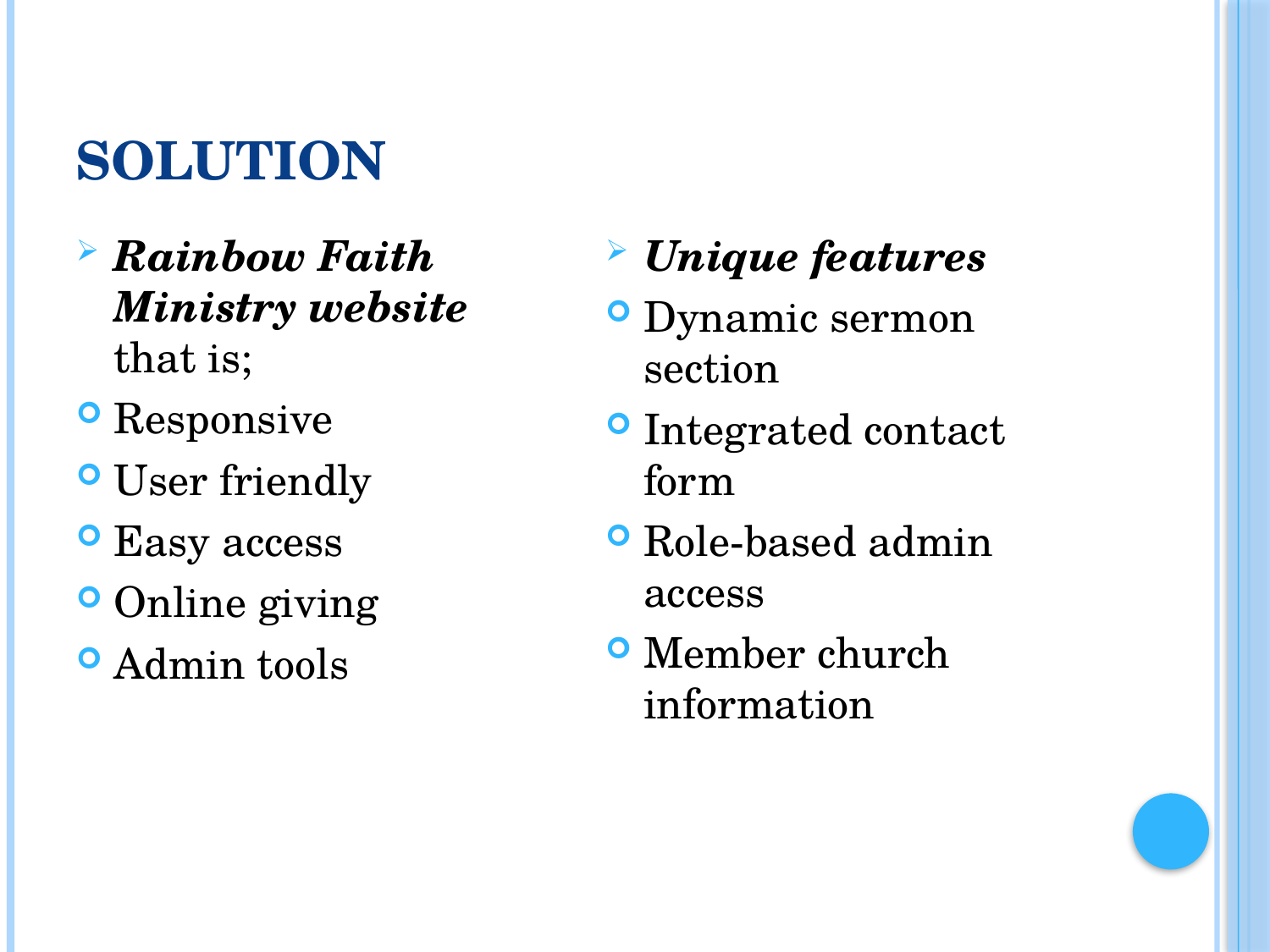

# Solution
Rainbow Faith Ministry website that is;
Responsive
User friendly
Easy access
Online giving
Admin tools
Unique features
Dynamic sermon section
Integrated contact form
Role-based admin access
Member church information